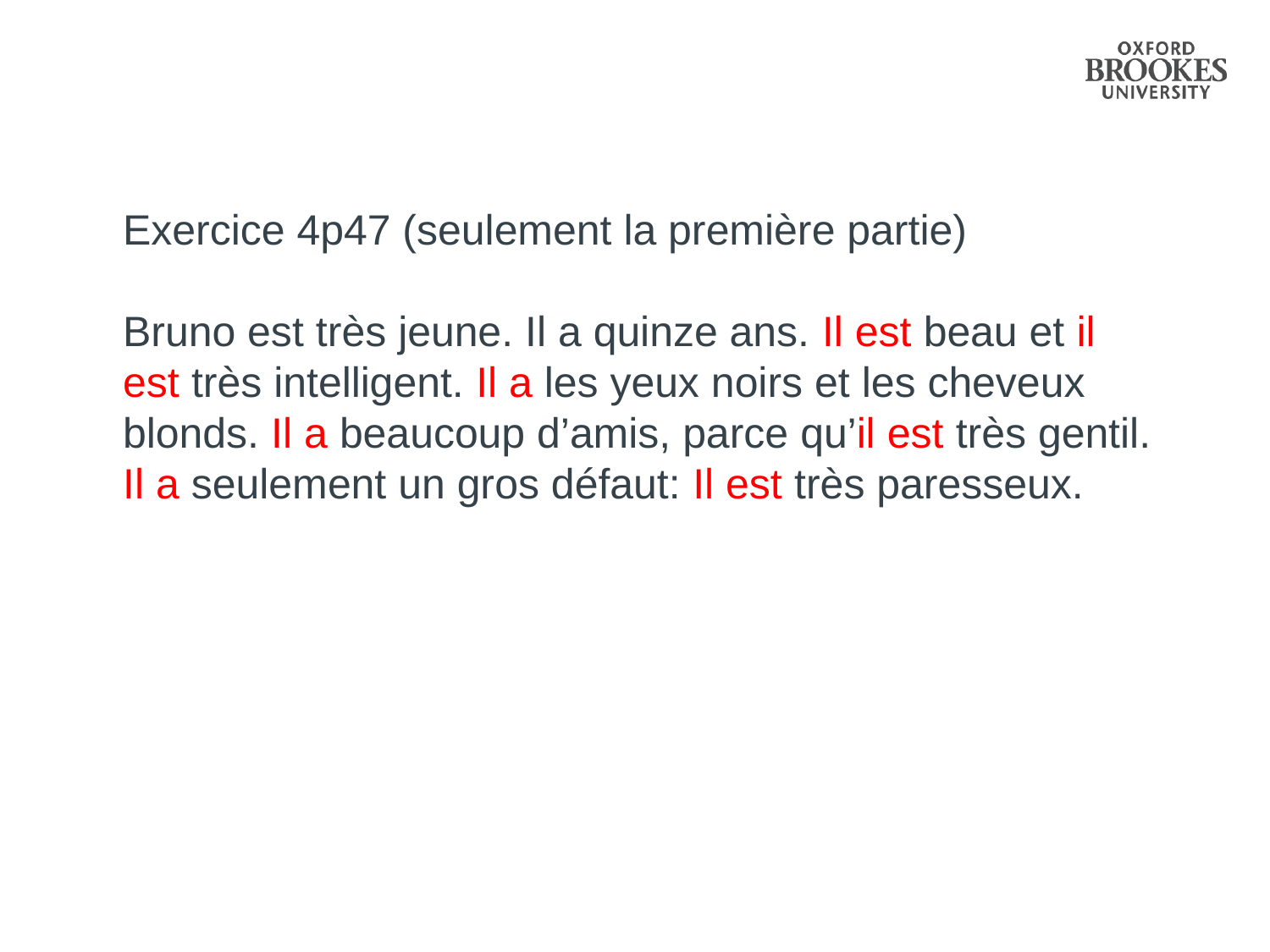

Exercice 4p47 (seulement la première partie)

Bruno est très jeune. Il a quinze ans. Il est beau et il est très intelligent. Il a les yeux noirs et les cheveux blonds. Il a beaucoup d’amis, parce qu’il est très gentil. Il a seulement un gros défaut: Il est très paresseux.